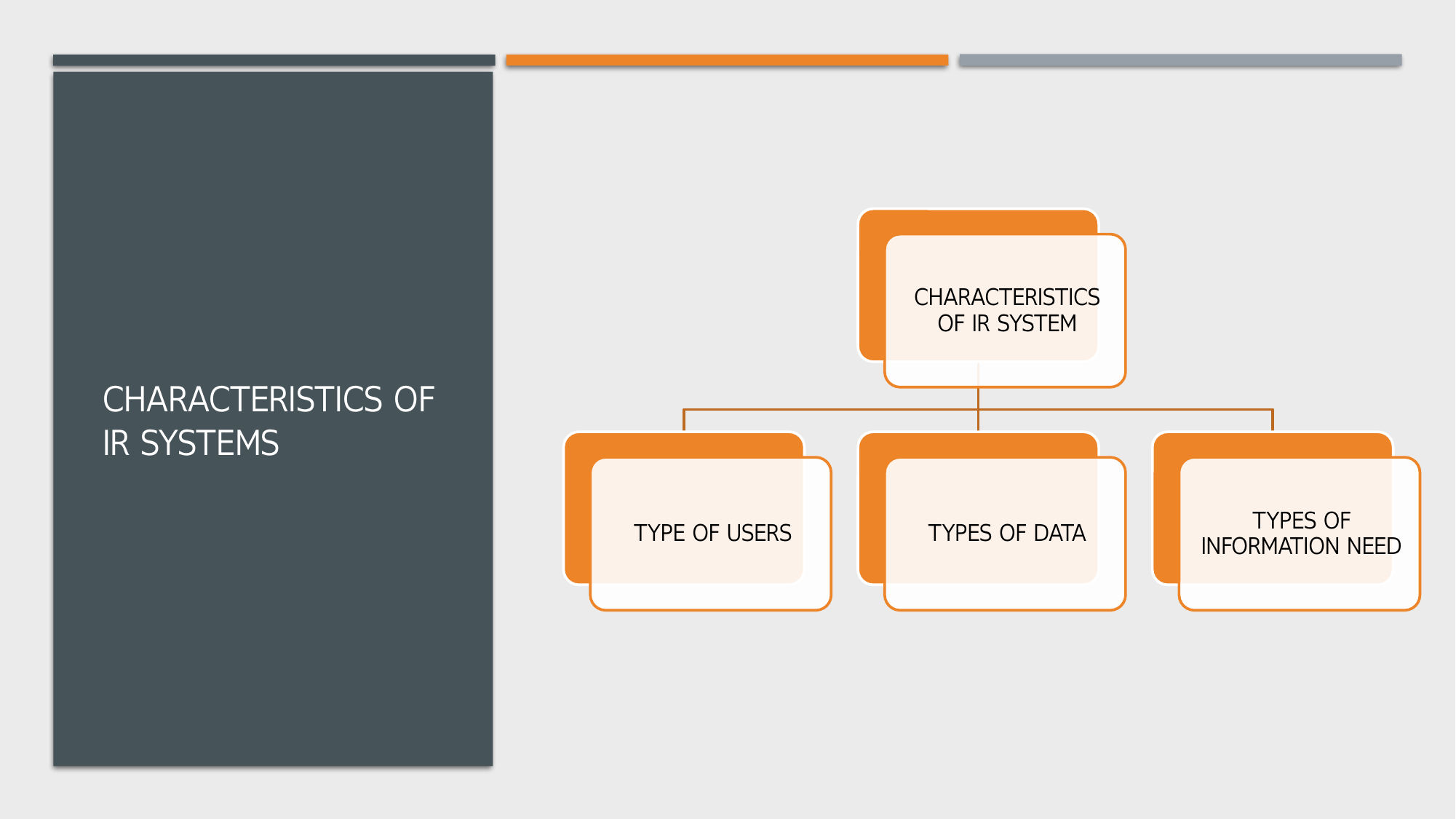

CHARACTERISTICS OF IR SYSTEM
TYPE OF USERS
TYPES OF DATA
TYPES OF INFORMATION NEED
# CHARACTERISTICS OF IR SYSTEMS